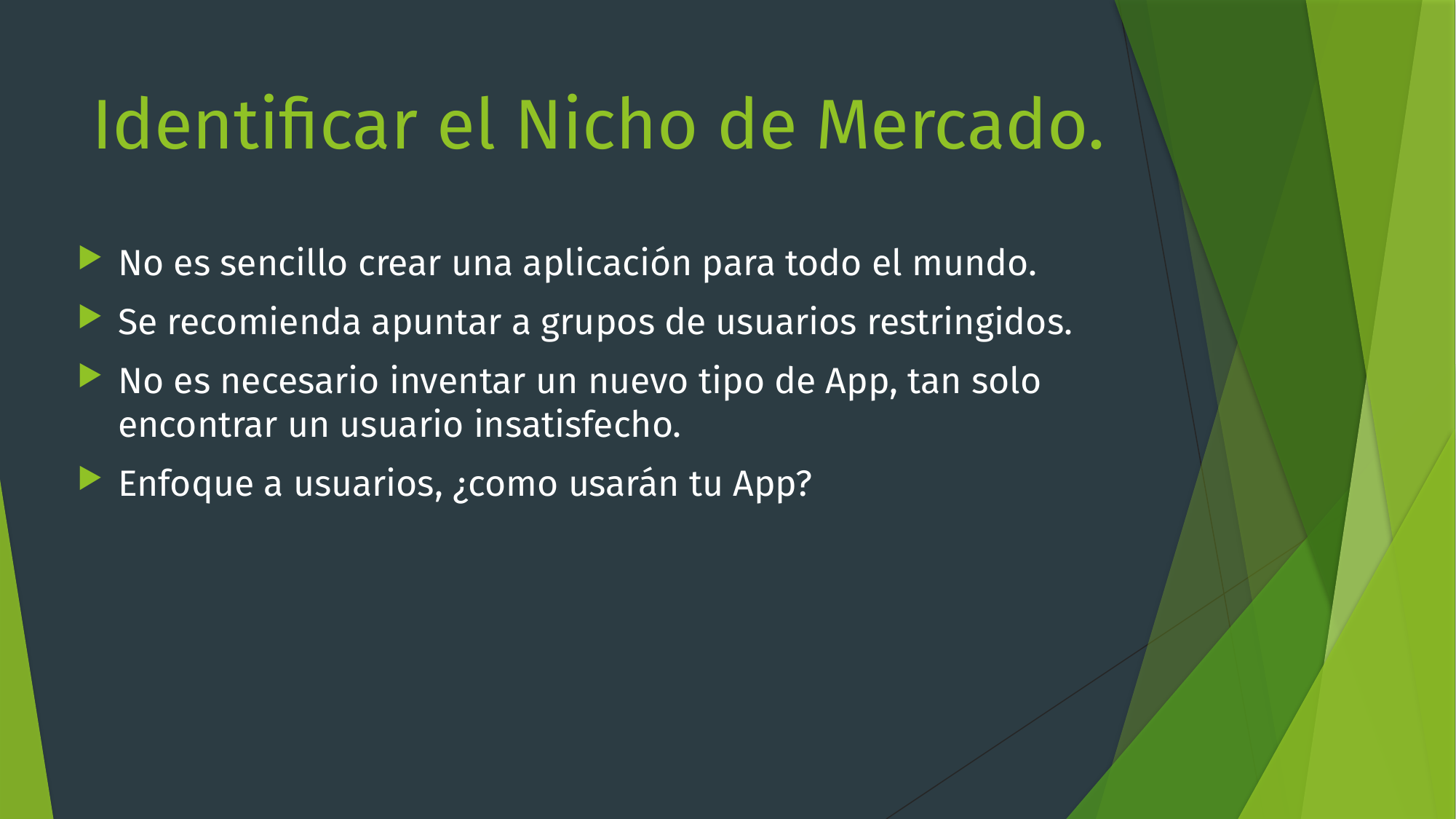

Identificar el Nicho de Mercado.
No es sencillo crear una aplicación para todo el mundo.
Se recomienda apuntar a grupos de usuarios restringidos.
No es necesario inventar un nuevo tipo de App, tan solo encontrar un usuario insatisfecho.
Enfoque a usuarios, ¿como usarán tu App?